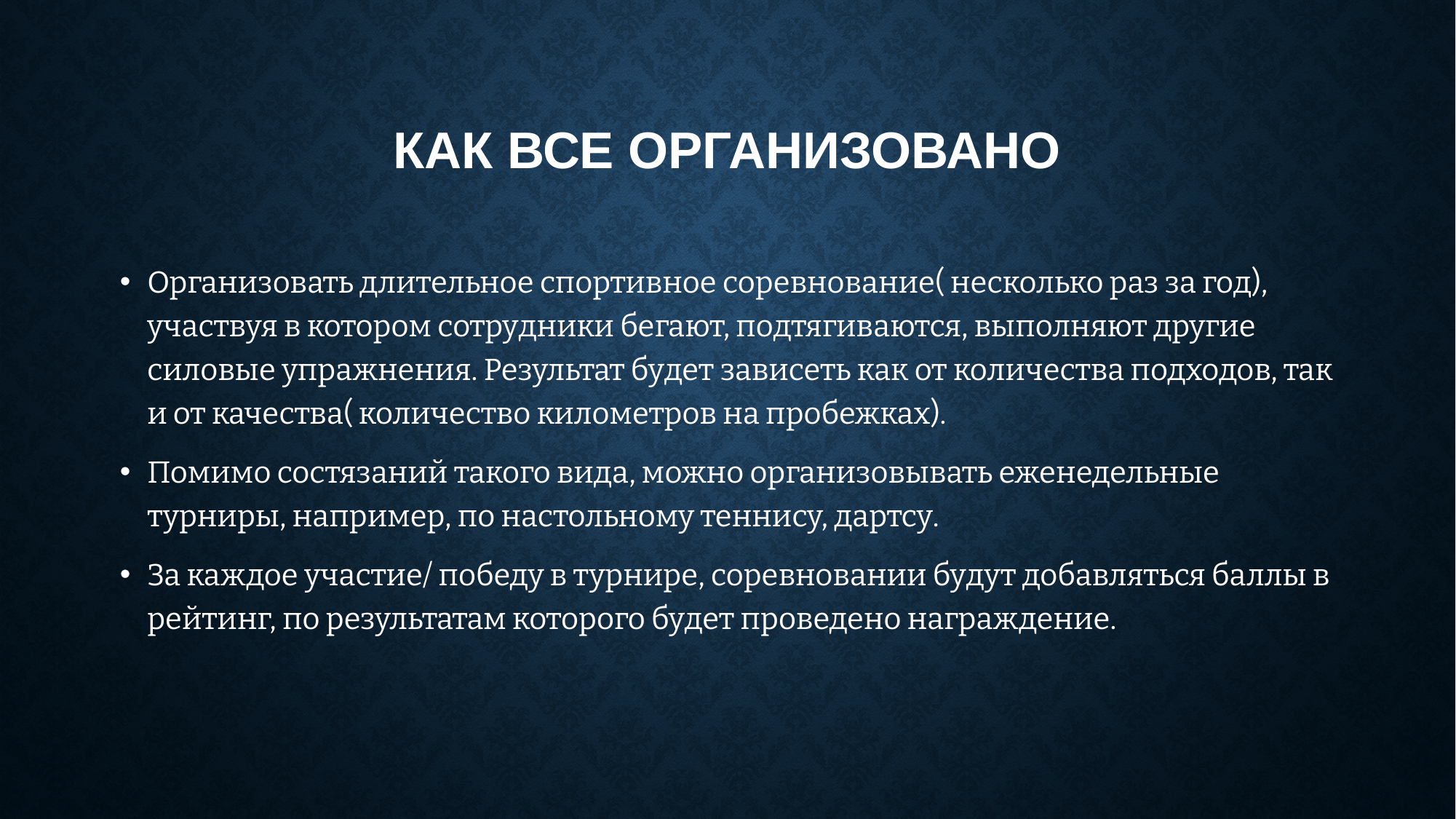

# Как все организовано
Организовать длительное спортивное соревнование( несколько раз за год), участвуя в котором сотрудники бегают, подтягиваются, выполняют другие силовые упражнения. Результат будет зависеть как от количества подходов, так и от качества( количество километров на пробежках).
Помимо состязаний такого вида, можно организовывать еженедельные турниры, например, по настольному теннису, дартсу.
За каждое участие/ победу в турнире, соревновании будут добавляться баллы в рейтинг, по результатам которого будет проведено награждение.